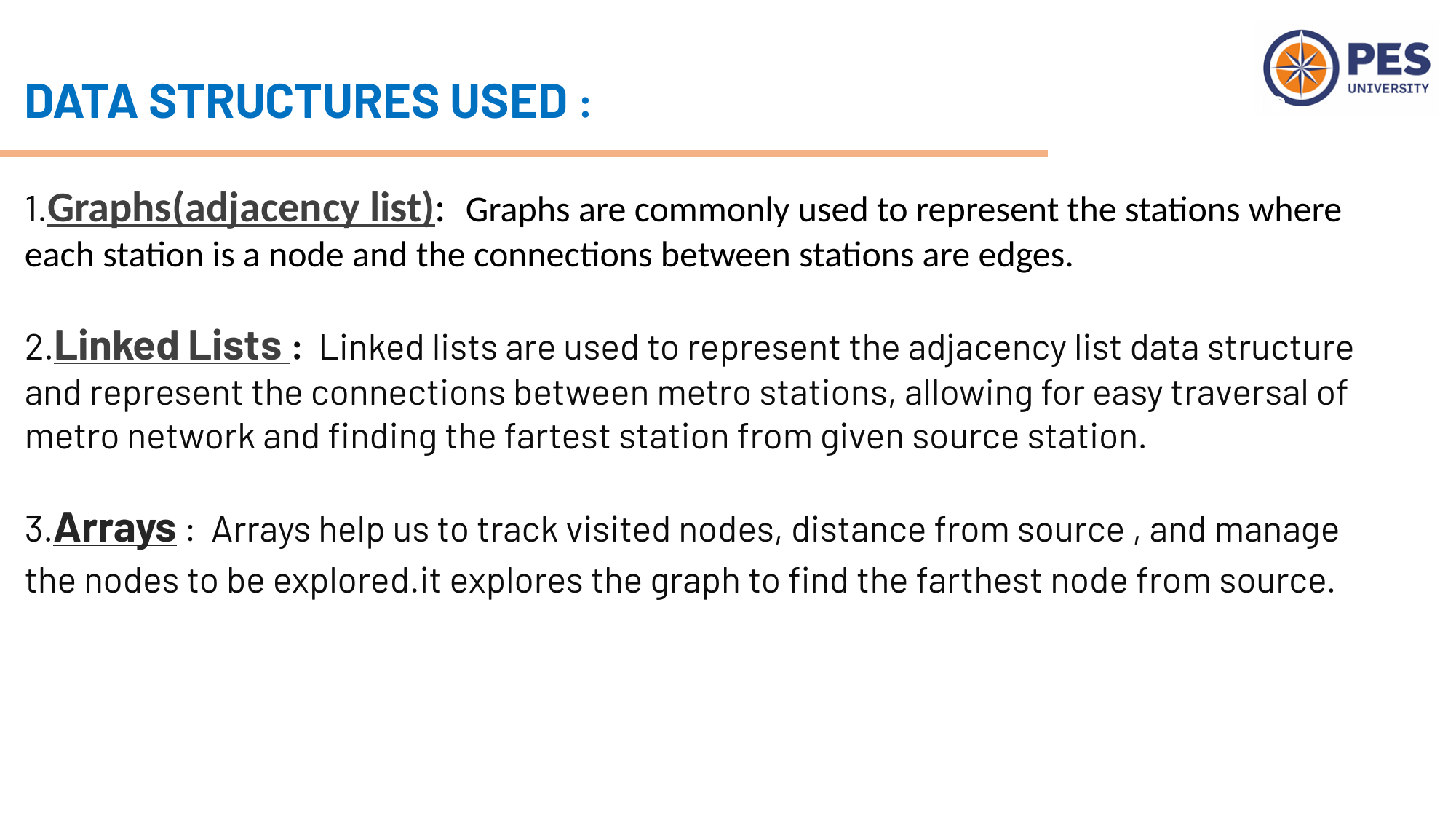

DATA STRUCTURES USED : like e distance between stations. This

1.Graphs(adjacency list):  Graphs are commonly used to represent the stations where each station is a node and the connections between stations are edges.

2.Linked Lists :  Linked lists are used to represent the adjacency list data structure and represent the connections between metro stations, allowing for easy traversal of metro network and finding the fartest station from given source station.

3.Arrays :  Arrays help us to track visited nodes, distance from source , and manage the nodes to be explored.it explores the graph to find the farthest node from source. o manage the stations on a specific metro line and their connectivity.

4. Array:  For defining the station names.